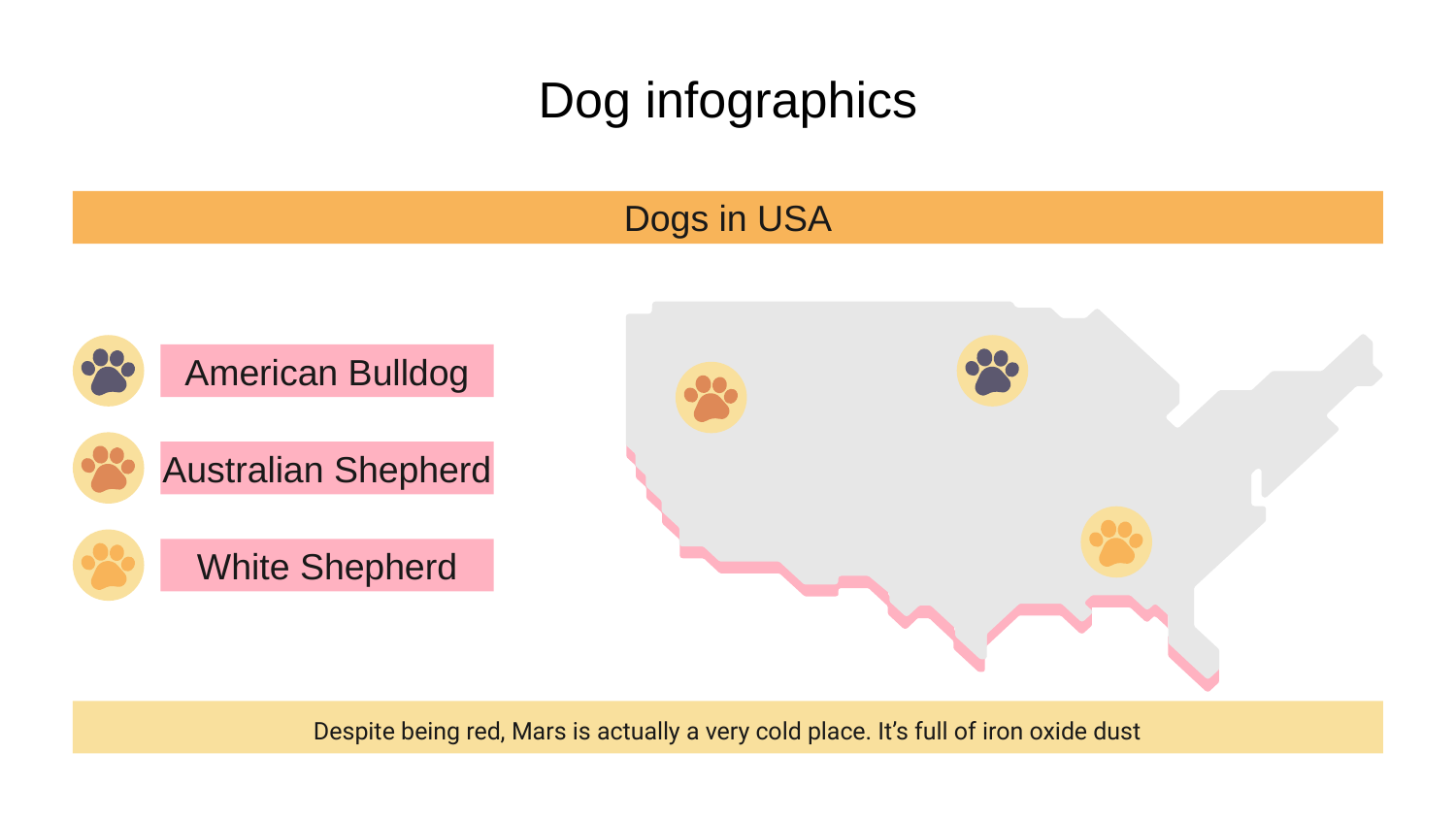

# Dog infographics
Dogs in USA

American Bulldog

Australian Shepherd

White Shepherd
Despite being red, Mars is actually a very cold place. It’s full of iron oxide dust